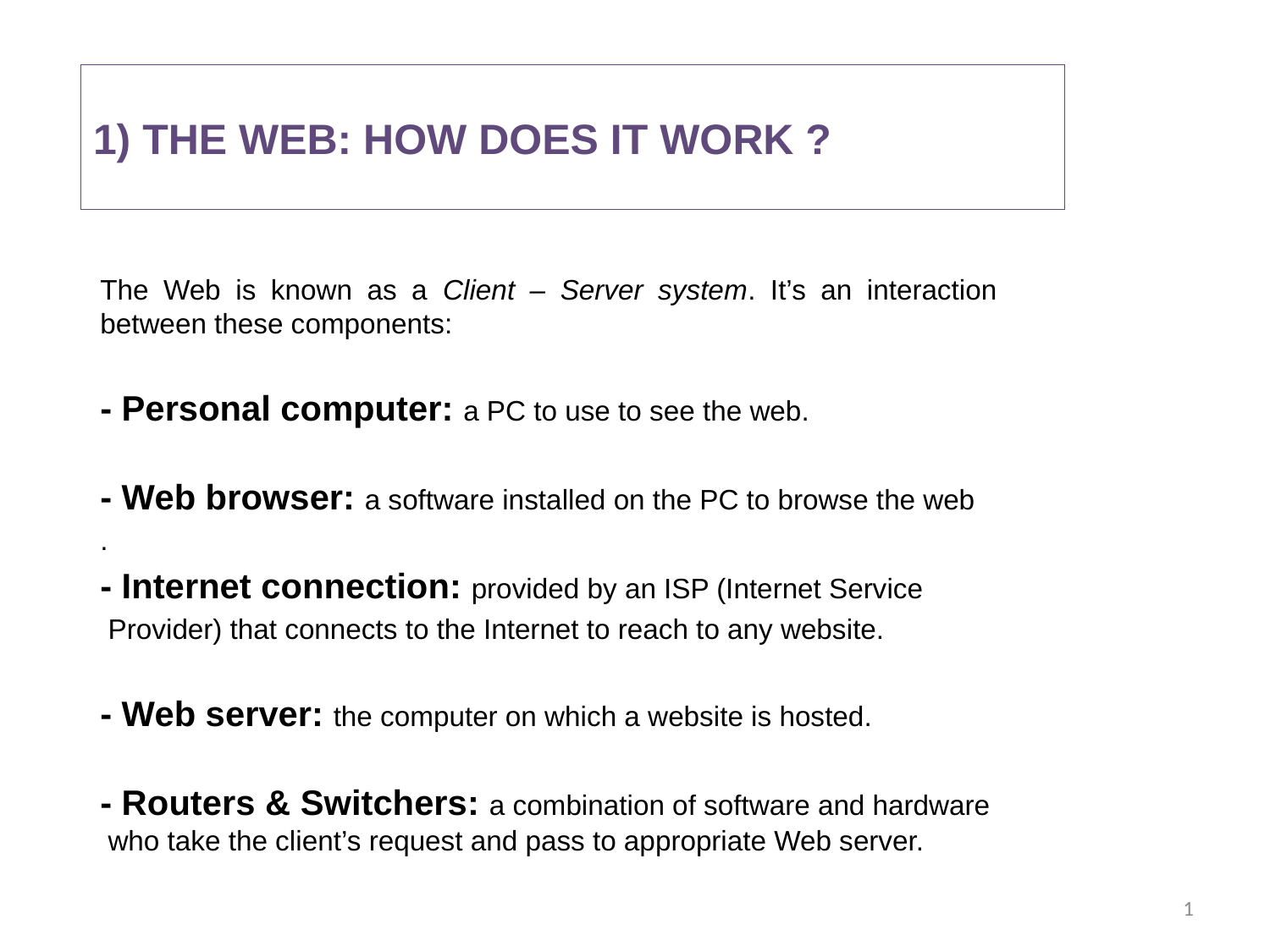

# 1) THE WEB: HOW DOES IT WORK ?
The Web is known as a Client – Server system. It’s an interaction between these components:

- Personal computer: a PC to use to see the web.

- Web browser: a software installed on the PC to browse the web
.
- Internet connection: provided by an ISP (Internet Service
 Provider) that connects to the Internet to reach to any website.

- Web server: the computer on which a website is hosted.

- Routers & Switchers: a combination of software and hardware  who take the client’s request and pass to appropriate Web server.
1